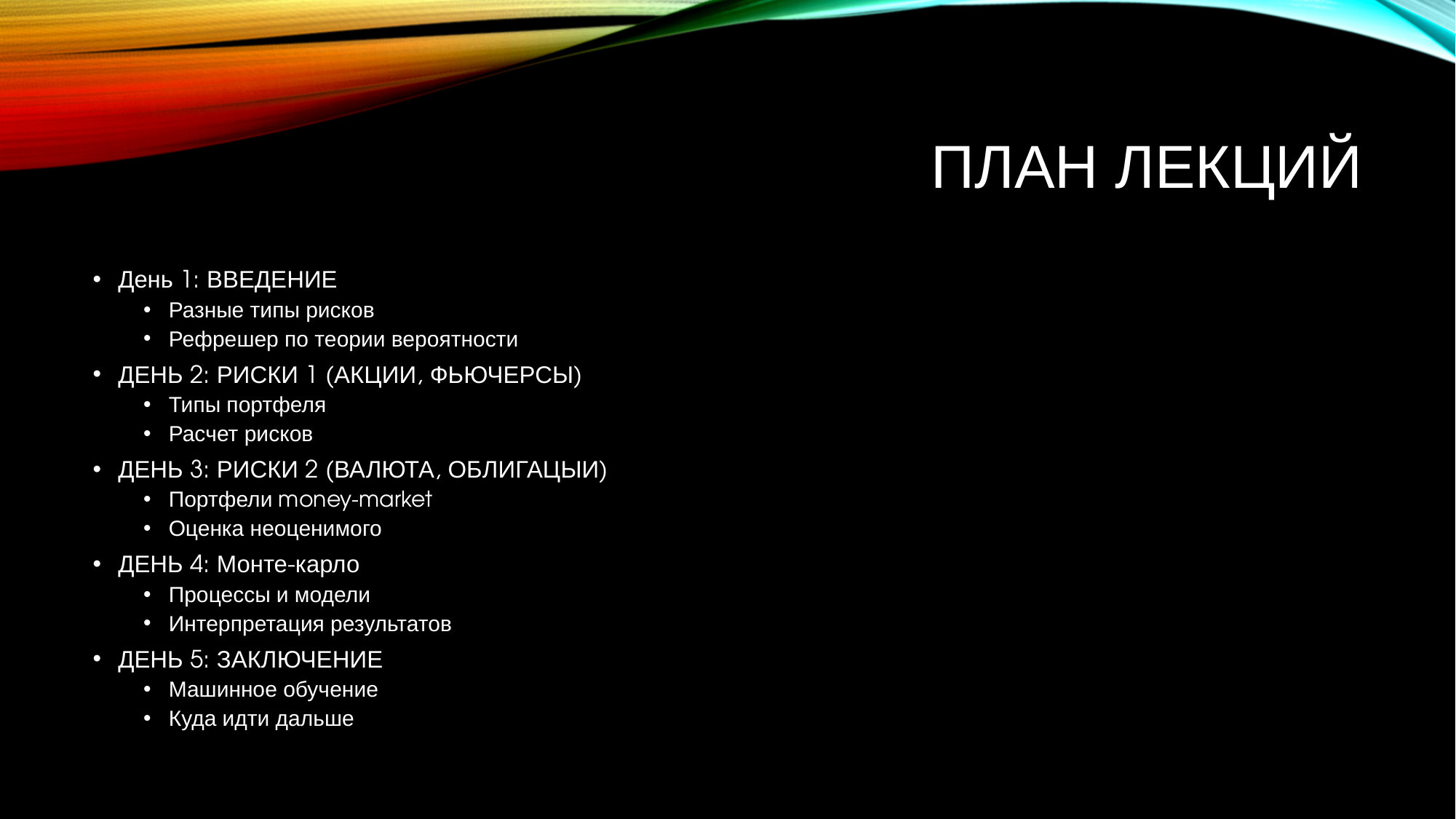

# План лекций
День 1: ВВЕДЕНИЕ
Разные типы рисков
Рефрешер по теории вероятности
ДЕНЬ 2: РИСКИ 1 (АКЦИИ, ФЬЮЧЕРСЫ)
Типы портфеля
Расчет рисков
ДЕНЬ 3: РИСКИ 2 (ВАЛЮТА, ОБЛИГАЦЫИ)
Портфели money-market
Оценка неоценимого
ДЕНЬ 4: Монте-карло
Процессы и модели
Интерпретация результатов
ДЕНЬ 5: ЗАКЛЮЧЕНИЕ
Машинное обучение
Куда идти дальше